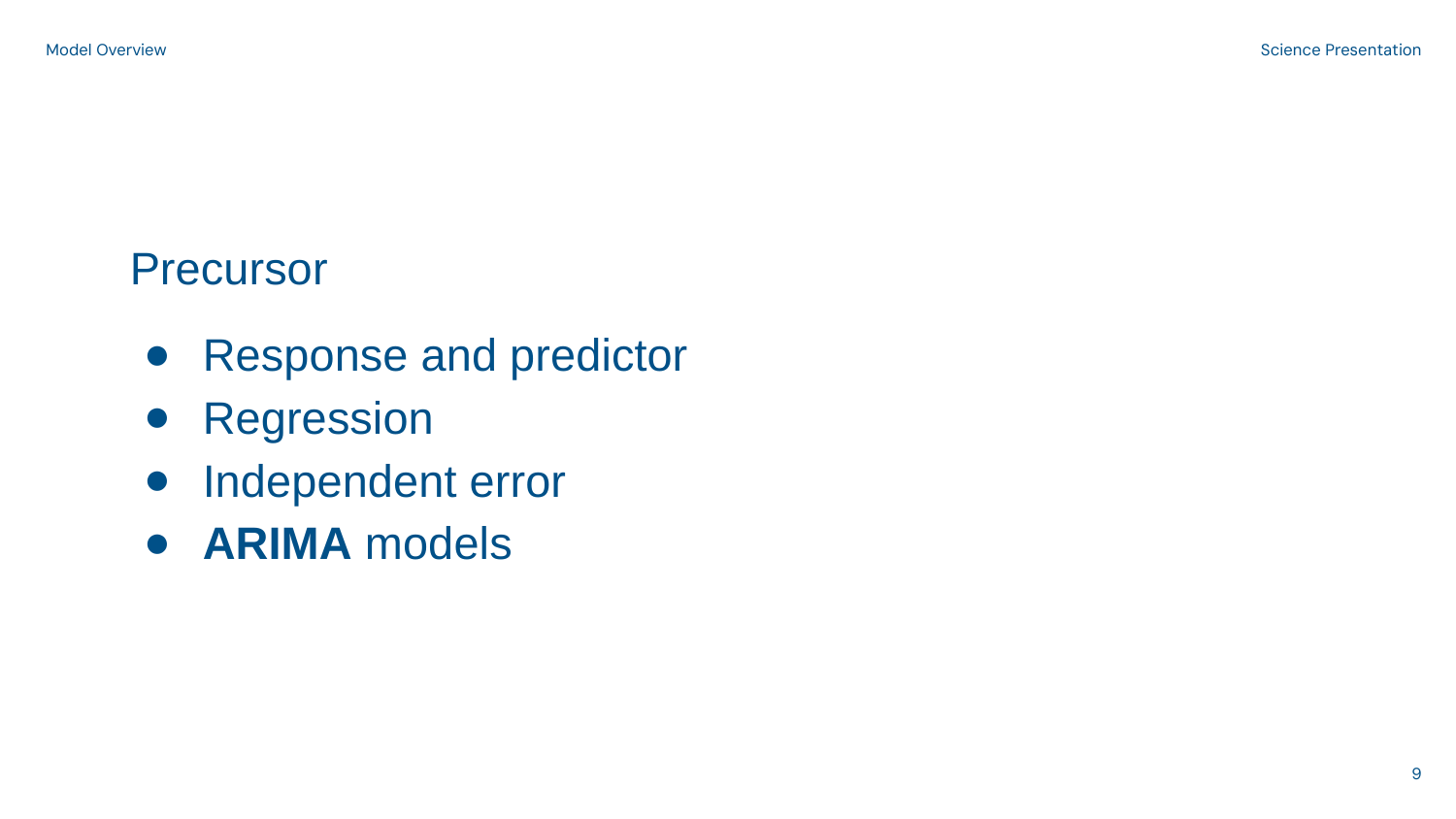

Model Overview
Science Presentation
Precursor
Response and predictor
Regression
Independent error
ARIMA models
9